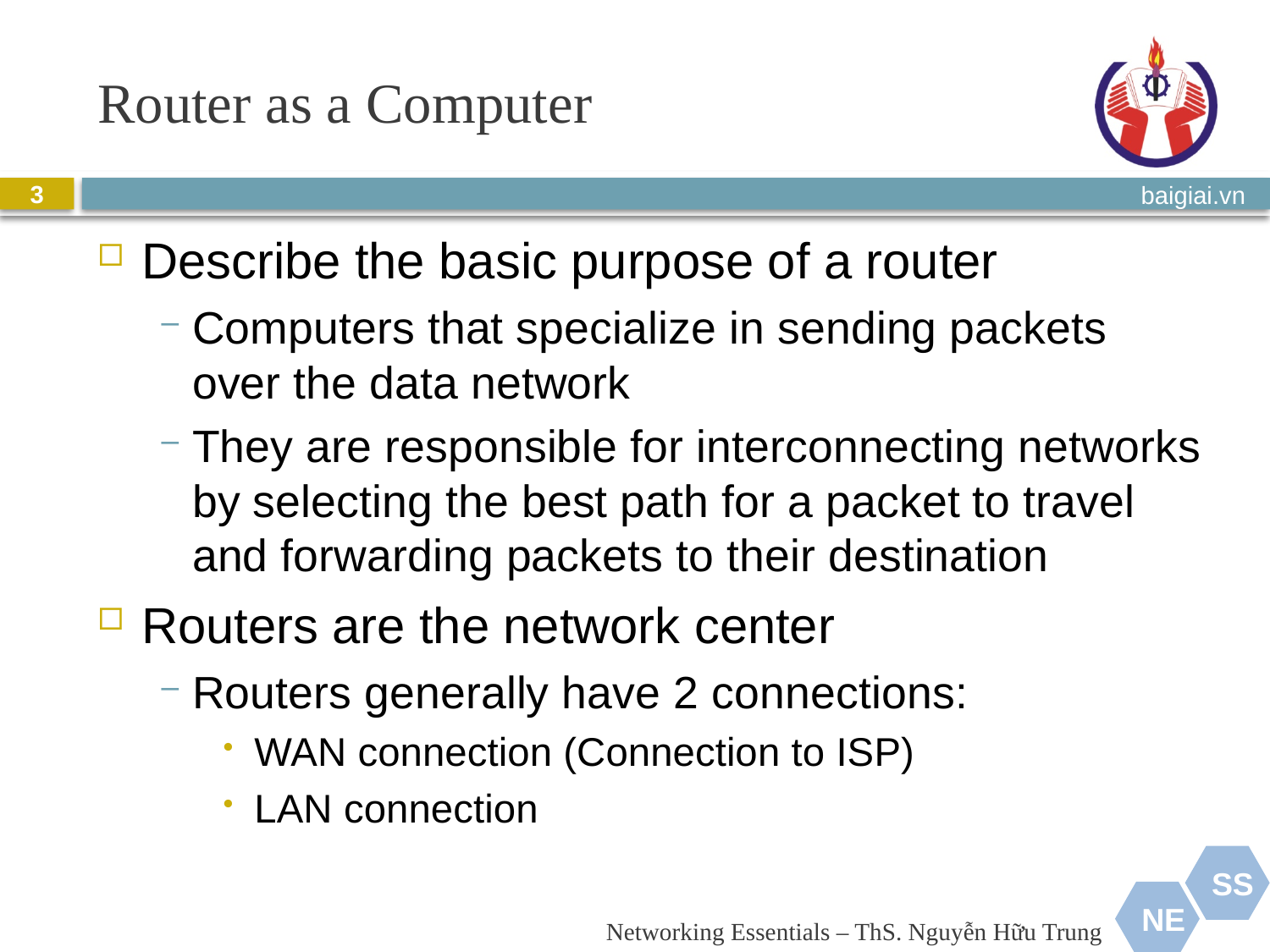

# Router as a Computer
3
Describe the basic purpose of a router
Computers that specialize in sending packets over the data network
They are responsible for interconnecting networks by selecting the best path for a packet to travel and forwarding packets to their destination
Routers are the network center
Routers generally have 2 connections:
WAN connection (Connection to ISP)
LAN connection
Networking Essentials – ThS. Nguyễn Hữu Trung